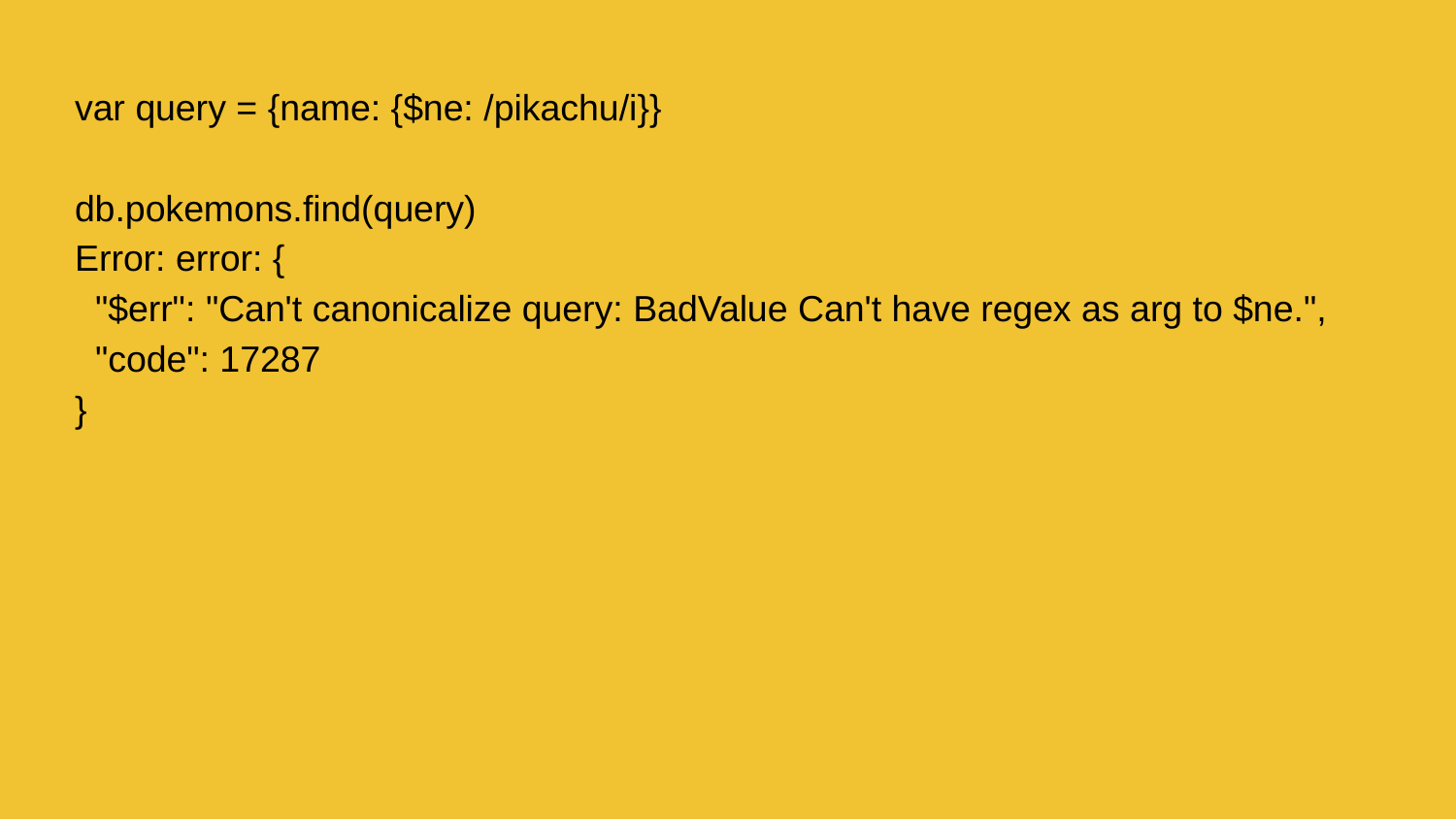

var query = {name: {$ne: /pikachu/i}}

db.pokemons.find(query)
Error: error: {
  "$err": "Can't canonicalize query: BadValue Can't have regex as arg to $ne.",
  "code": 17287
}